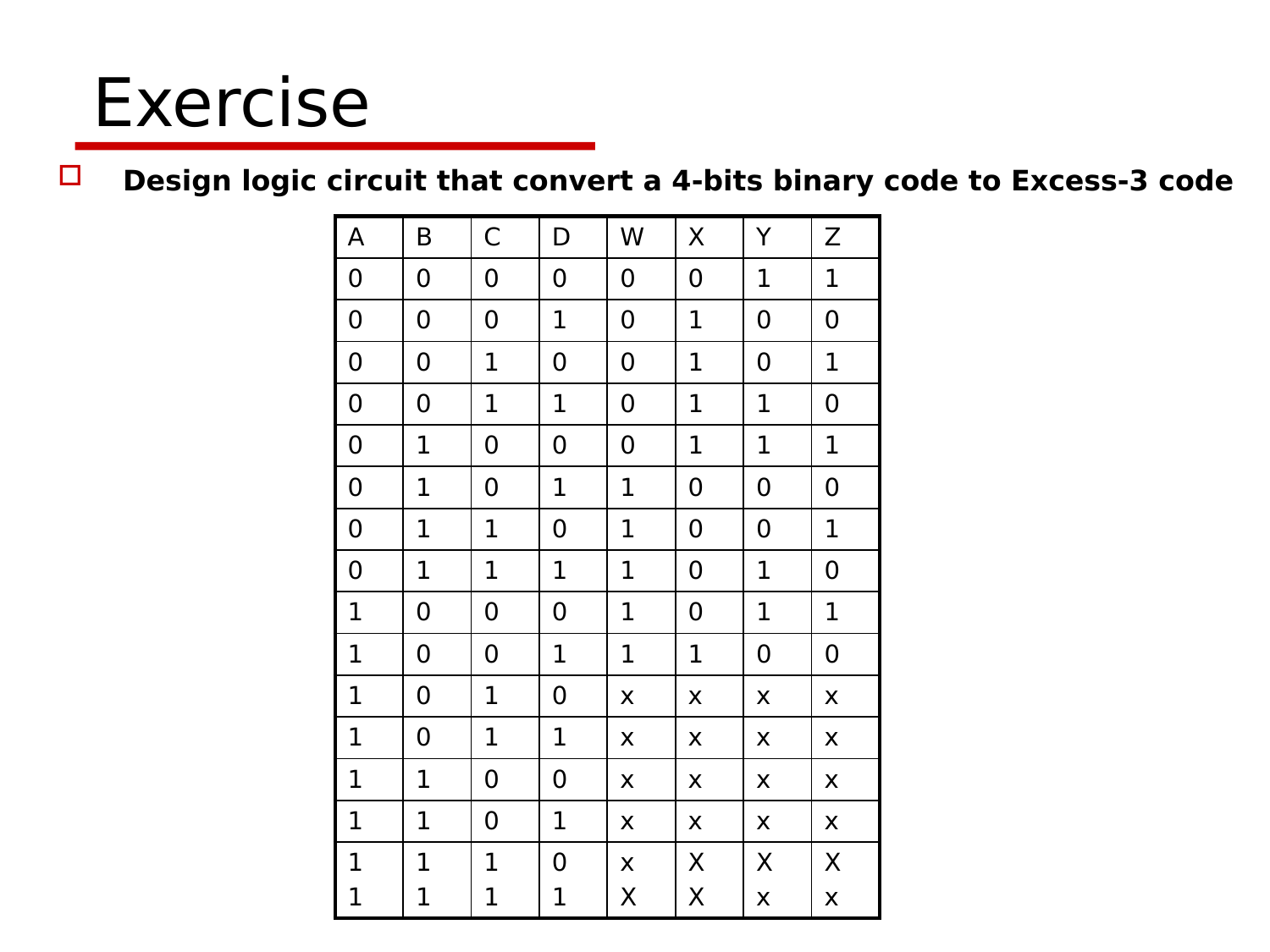

# Exercise

Design logic circuit that convert a 4-bits binary code to Excess-3 code
| A | B | C | D | W | X | Y | Z |
| --- | --- | --- | --- | --- | --- | --- | --- |
| 0 | 0 | 0 | 0 | 0 | 0 | 1 | 1 |
| 0 | 0 | 0 | 1 | 0 | 1 | 0 | 0 |
| 0 | 0 | 1 | 0 | 0 | 1 | 0 | 1 |
| 0 | 0 | 1 | 1 | 0 | 1 | 1 | 0 |
| 0 | 1 | 0 | 0 | 0 | 1 | 1 | 1 |
| 0 | 1 | 0 | 1 | 1 | 0 | 0 | 0 |
| 0 | 1 | 1 | 0 | 1 | 0 | 0 | 1 |
| 0 | 1 | 1 | 1 | 1 | 0 | 1 | 0 |
| 1 | 0 | 0 | 0 | 1 | 0 | 1 | 1 |
| 1 | 0 | 0 | 1 | 1 | 1 | 0 | 0 |
| 1 | 0 | 1 | 0 | x | x | x | x |
| 1 | 0 | 1 | 1 | x | x | x | x |
| 1 | 1 | 0 | 0 | x | x | x | x |
| 1 | 1 | 0 | 1 | x | x | x | x |
| 1 1 | 1 1 | 1 1 | 0 1 | x X | X X | X x | X x |